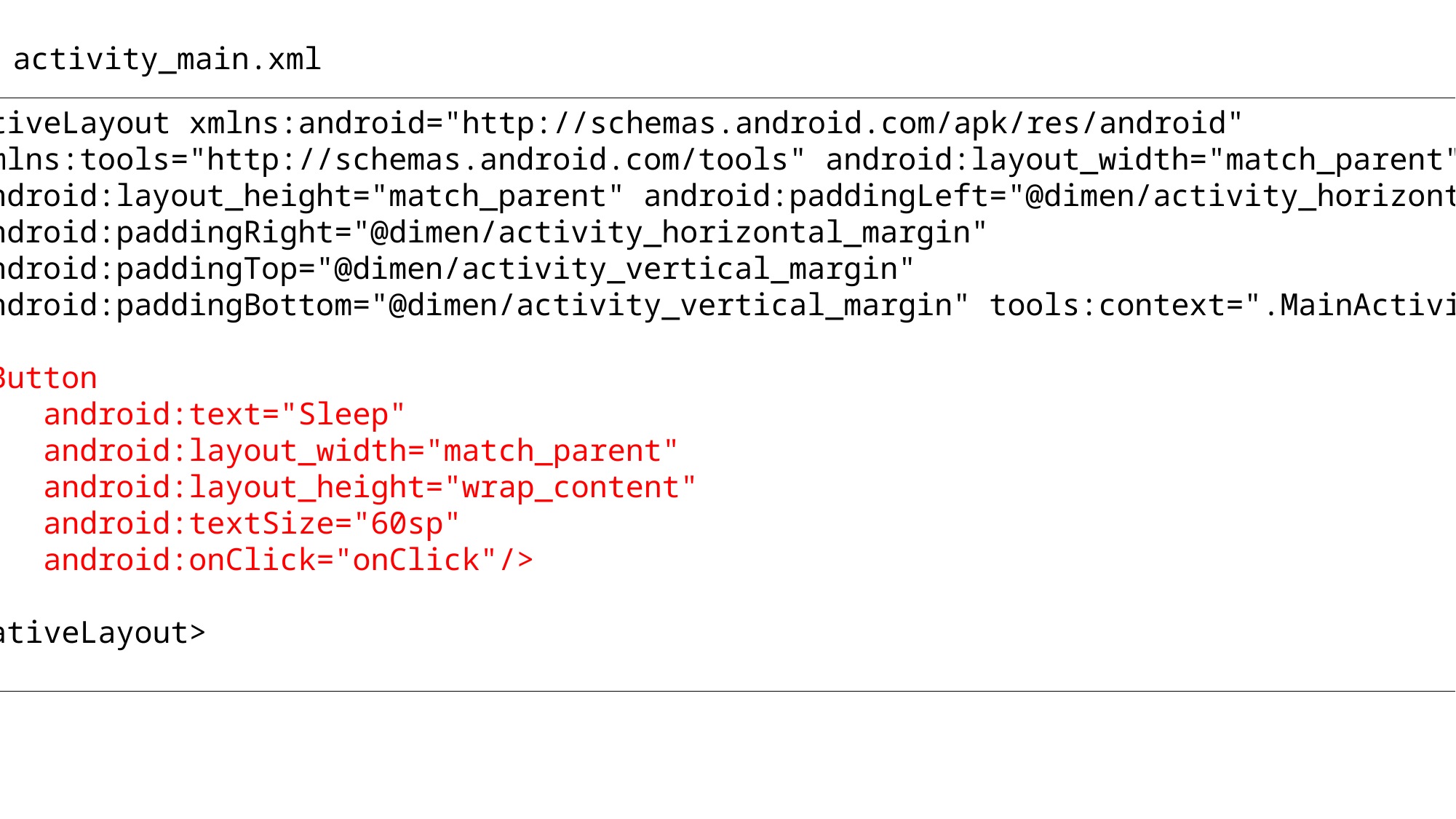

activity_main.xml
<RelativeLayout xmlns:android="http://schemas.android.com/apk/res/android"
    xmlns:tools="http://schemas.android.com/tools" android:layout_width="match_parent"
    android:layout_height="match_parent" android:paddingLeft="@dimen/activity_horizontal_margin"
    android:paddingRight="@dimen/activity_horizontal_margin"
    android:paddingTop="@dimen/activity_vertical_margin"
    android:paddingBottom="@dimen/activity_vertical_margin" tools:context=".MainActivity">

    <Button
        android:text="Sleep"
        android:layout_width="match_parent"
        android:layout_height="wrap_content"
        android:textSize="60sp"
        android:onClick="onClick"/>

</RelativeLayout>